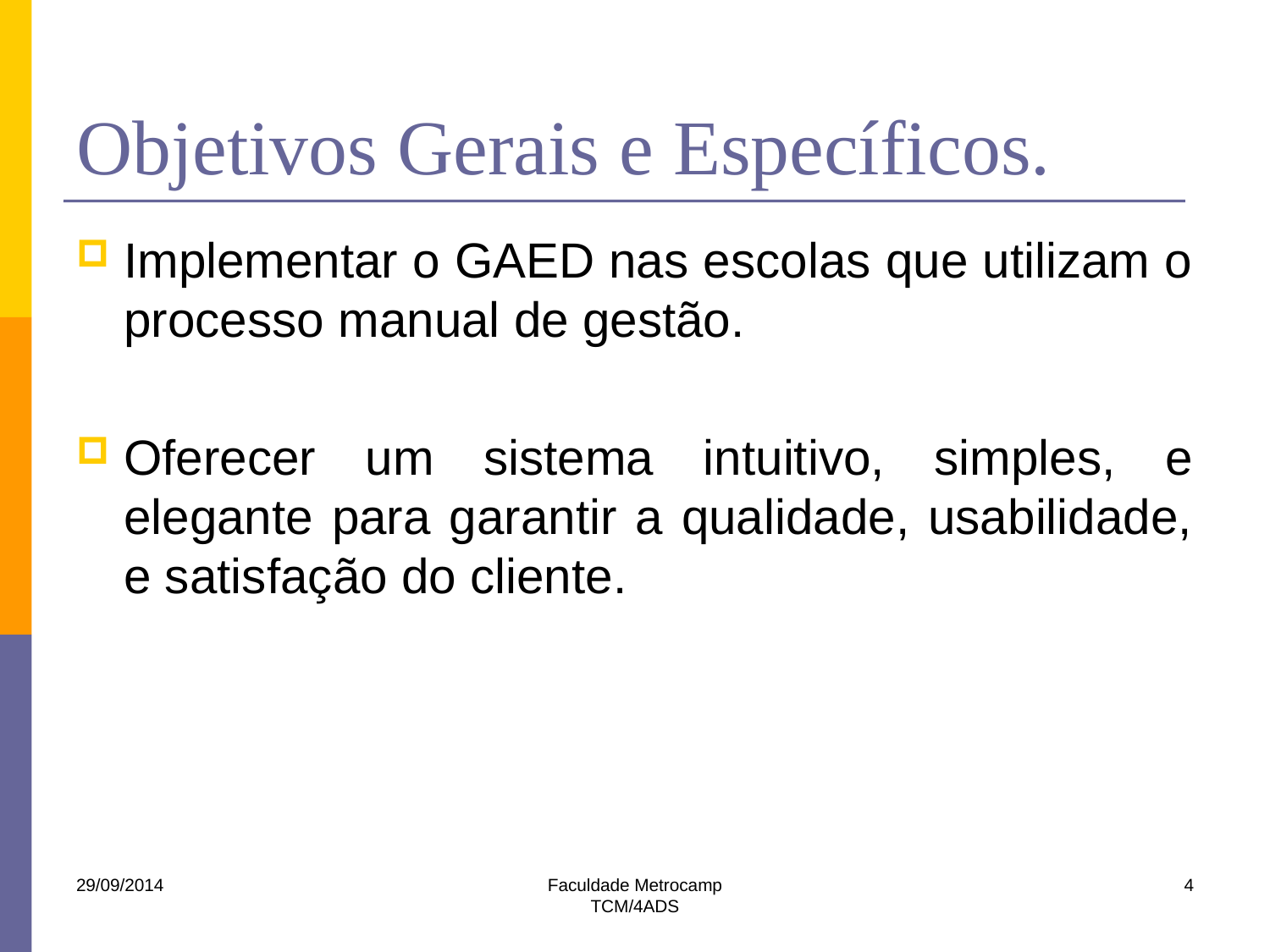

# Objetivos Gerais e Específicos.
Implementar o GAED nas escolas que utilizam o processo manual de gestão.

Oferecer um sistema intuitivo, simples, e elegante para garantir a qualidade, usabilidade, e satisfação do cliente.
29/09/2014

Faculdade Metrocamp
TCM/4ADS

4